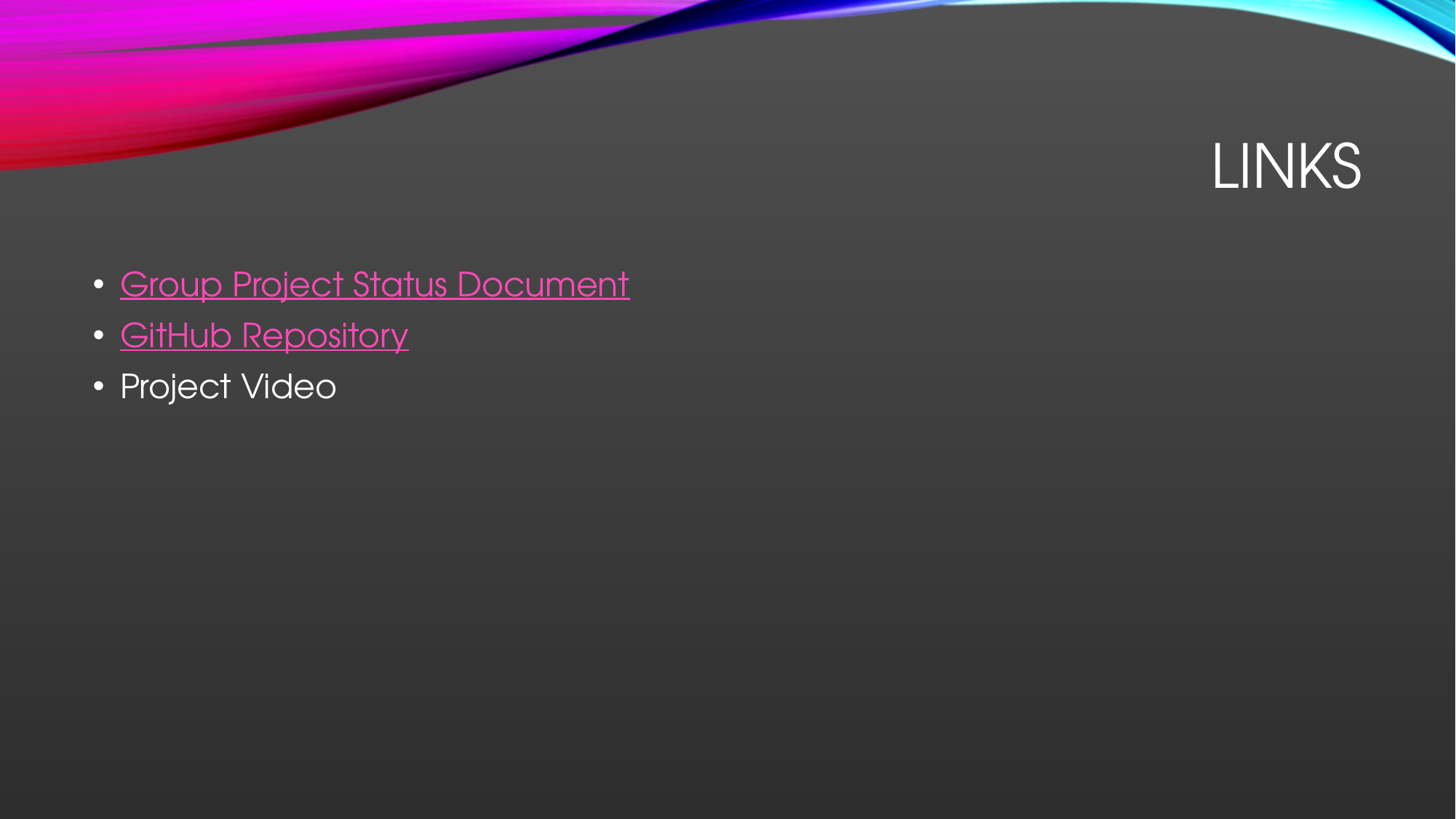

# Links
Group Project Status Document
GitHub Repository
Project Video